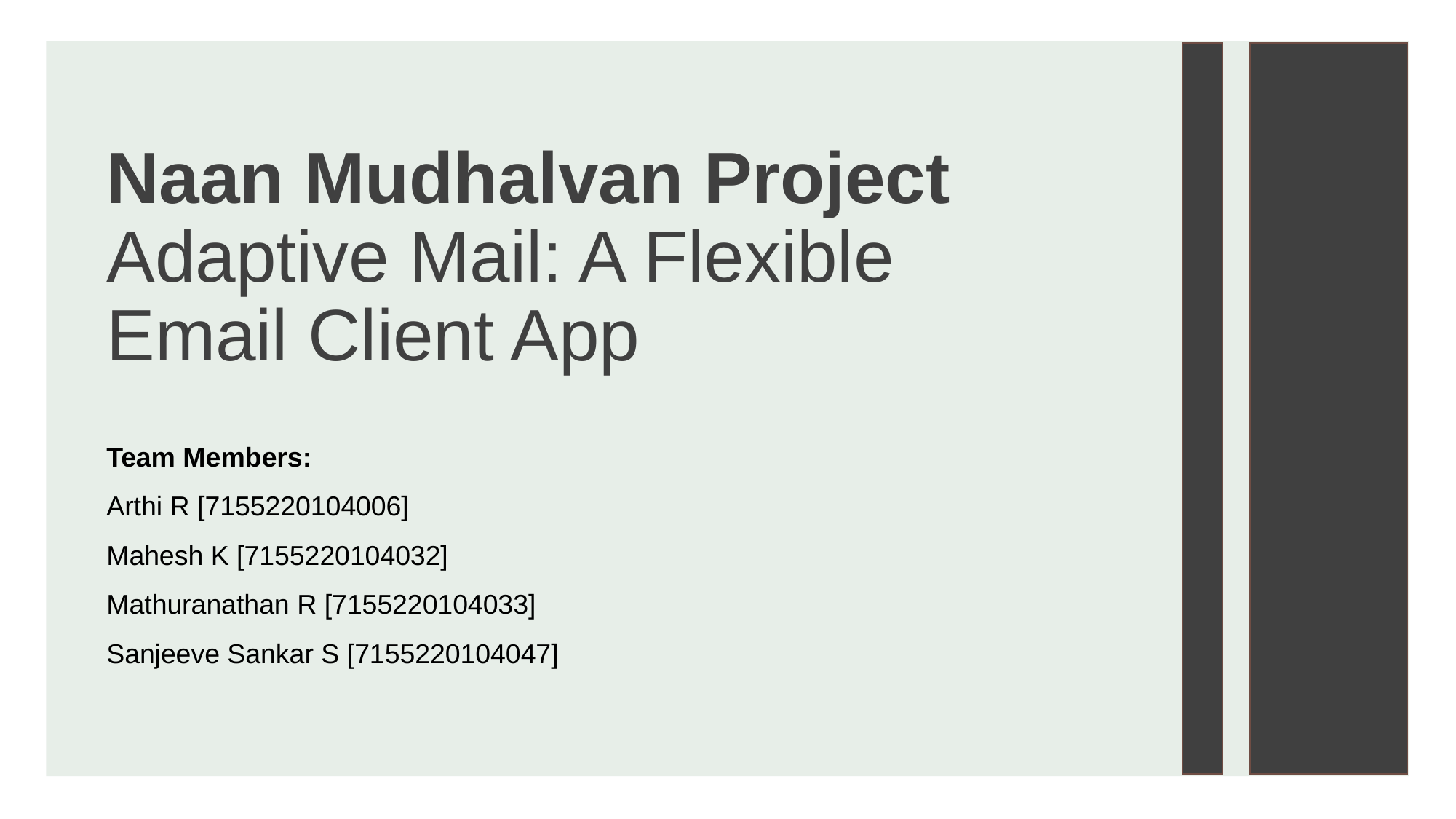

# Naan Mudhalvan Project Adaptive Mail: A Flexible Email Client App
Team Members:
Arthi R [7155220104006]
Mahesh K [7155220104032]
Mathuranathan R [7155220104033]
Sanjeeve Sankar S [7155220104047]